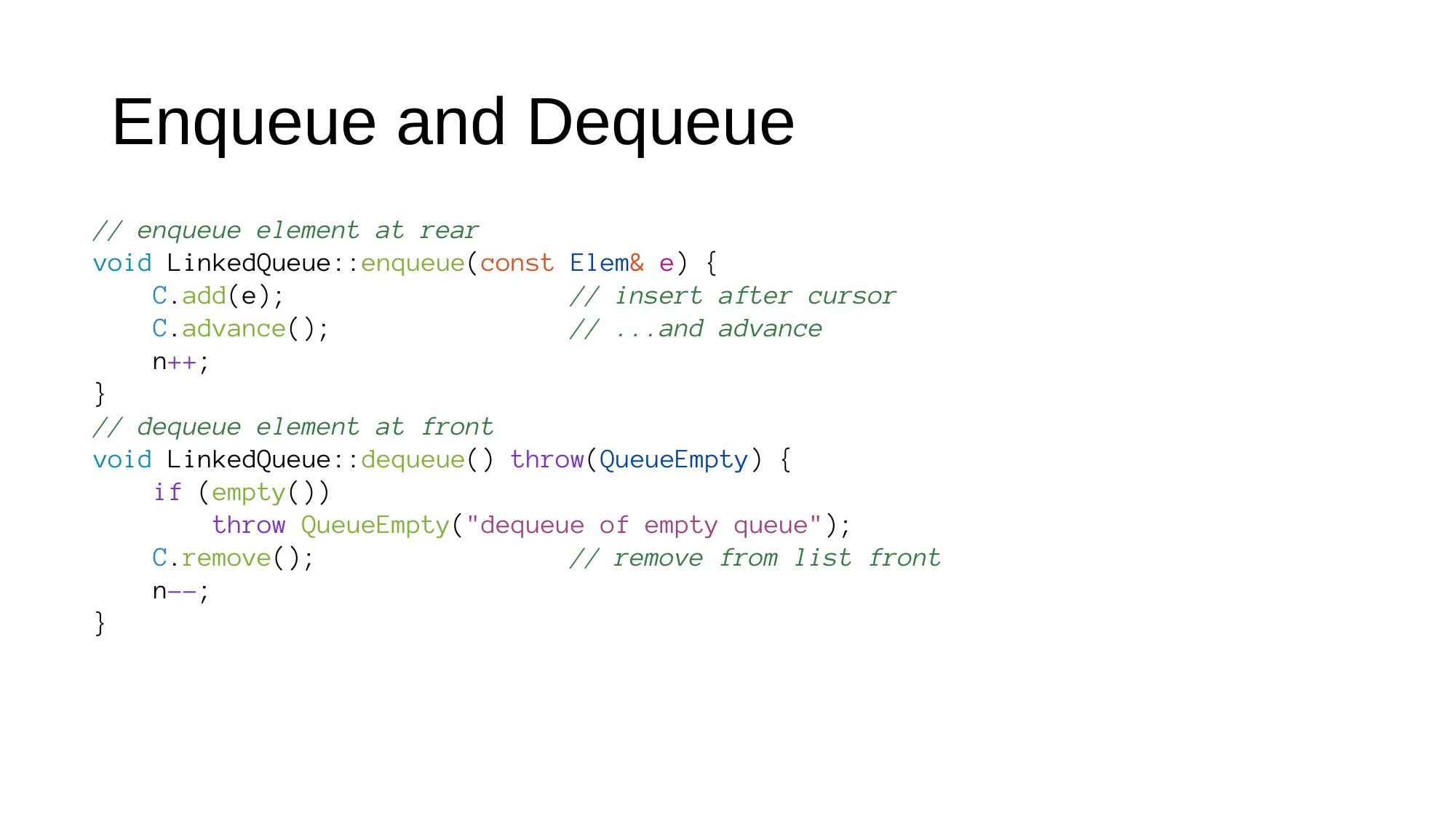

# Enqueue and Dequeue
// enqueue element at rear
void LinkedQueue::enqueue(const Elem& e) {
    C.add(e);                   // insert after cursor
    C.advance();                // ...and advance
    n++;
}
// dequeue element at front
void LinkedQueue::dequeue() throw(QueueEmpty) {
    if (empty())
        throw QueueEmpty("dequeue of empty queue");
    C.remove();                 // remove from list front
    n--;
}